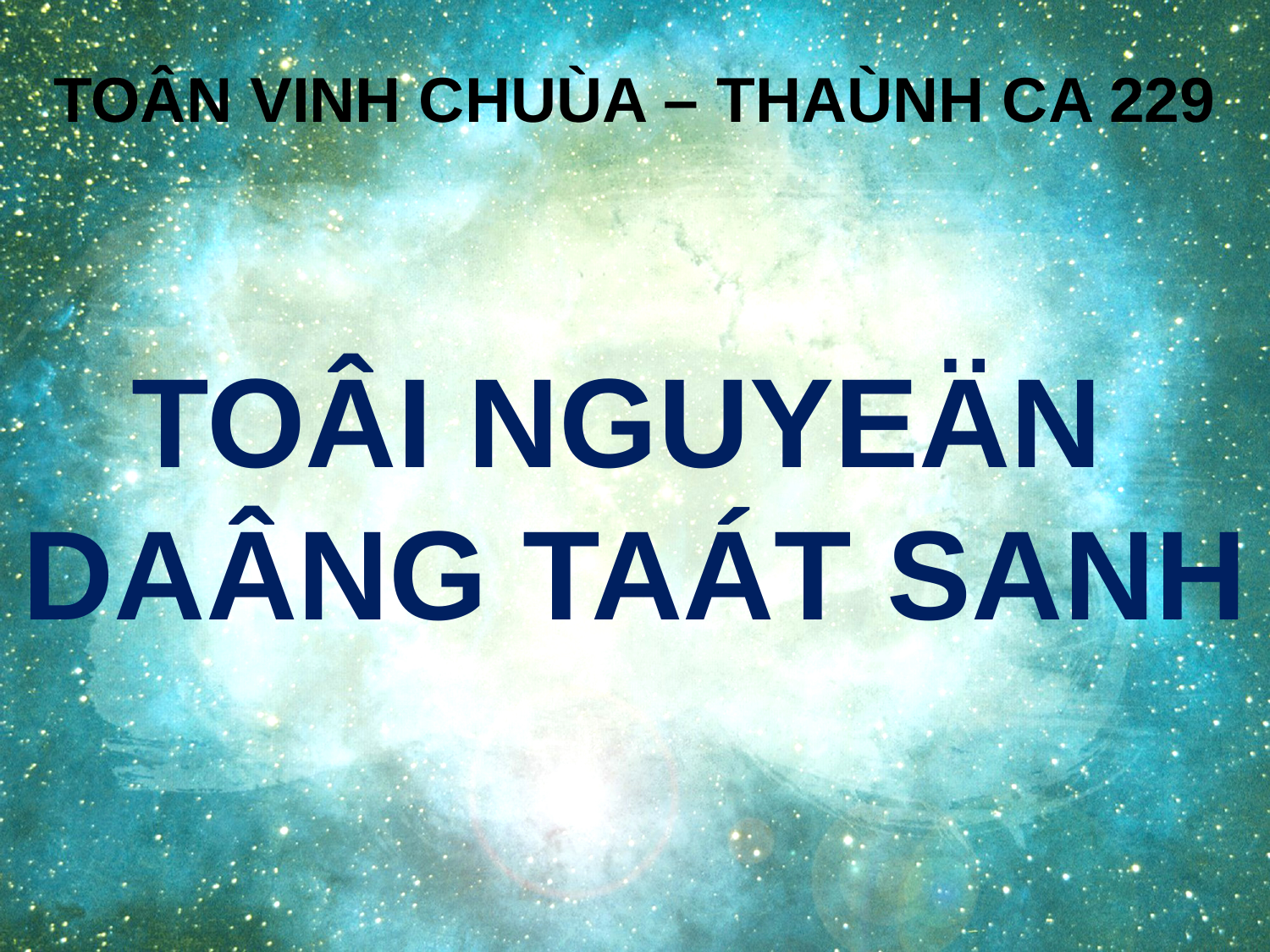

TOÂN VINH CHUÙA – THAÙNH CA 229
TOÂI NGUYEÄN
DAÂNG TAÁT SANH